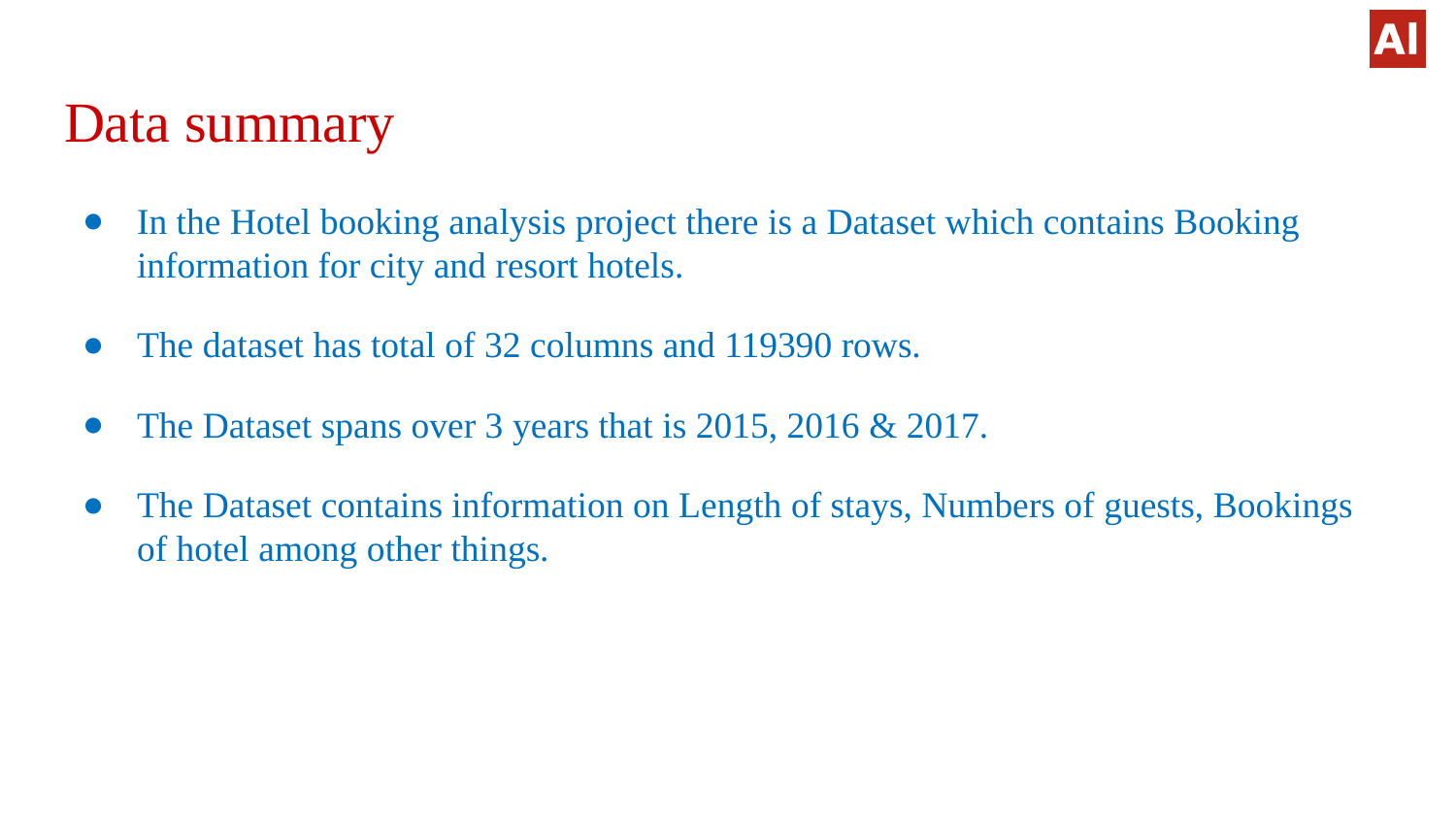

# Data summary
In the Hotel booking analysis project there is a Dataset which contains Booking information for city and resort hotels.
The dataset has total of 32 columns and 119390 rows.
The Dataset spans over 3 years that is 2015, 2016 & 2017.
The Dataset contains information on Length of stays, Numbers of guests, Bookings of hotel among other things.